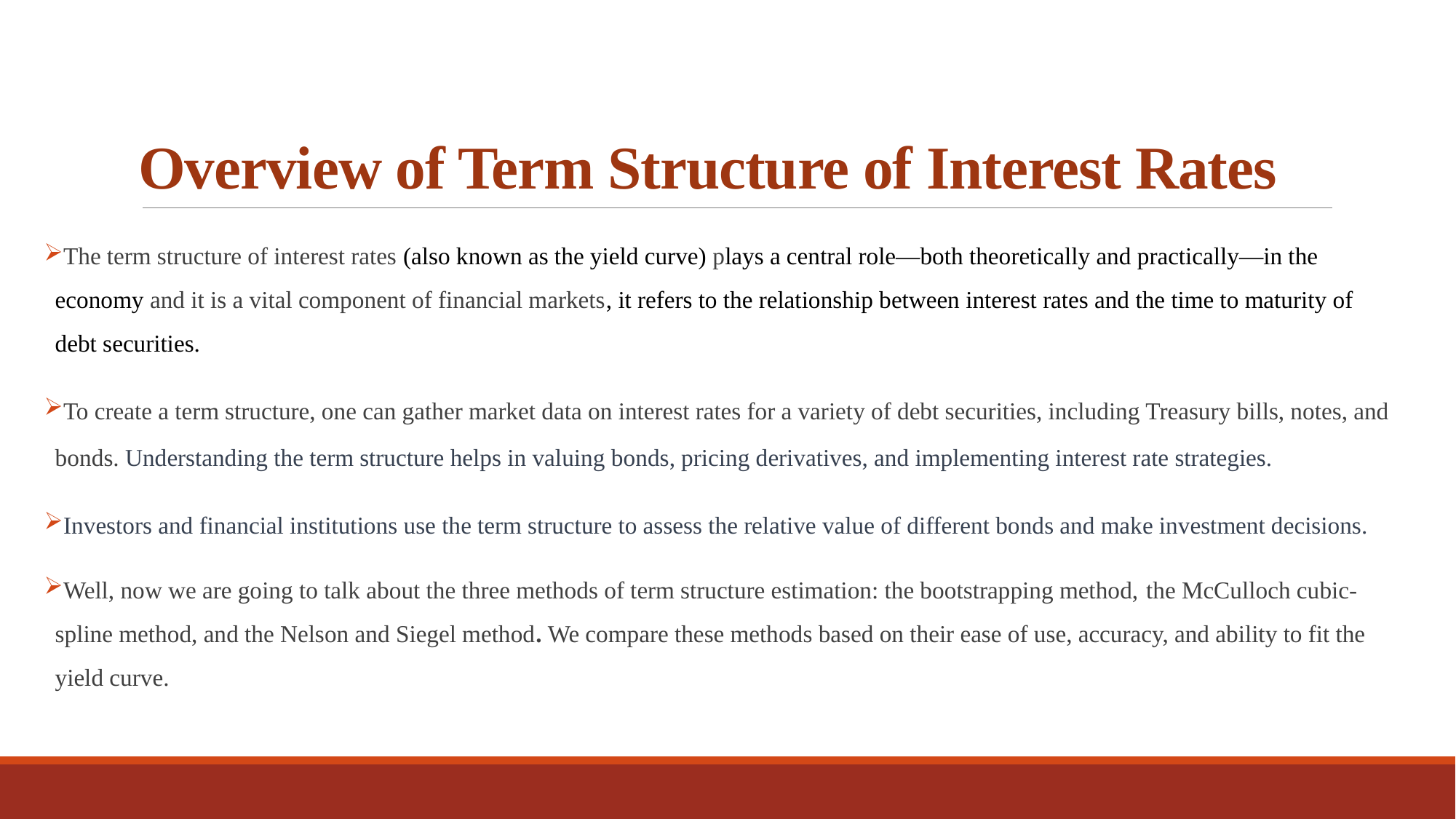

# Overview of Term Structure of Interest Rates

The term structure of interest rates (also known as the yield curve) plays a central role—both theoretically and practically—in the economy and it is a vital component of financial markets, it refers to the relationship between interest rates and the time to maturity of debt securities.
To create a term structure, one can gather market data on interest rates for a variety of debt securities, including Treasury bills, notes, and bonds. Understanding the term structure helps in valuing bonds, pricing derivatives, and implementing interest rate strategies.
Investors and financial institutions use the term structure to assess the relative value of different bonds and make investment decisions.
Well, now we are going to talk about the three methods of term structure estimation: the bootstrapping method, the McCulloch cubic-spline method, and the Nelson and Siegel method. We compare these methods based on their ease of use, accuracy, and ability to fit the yield curve.